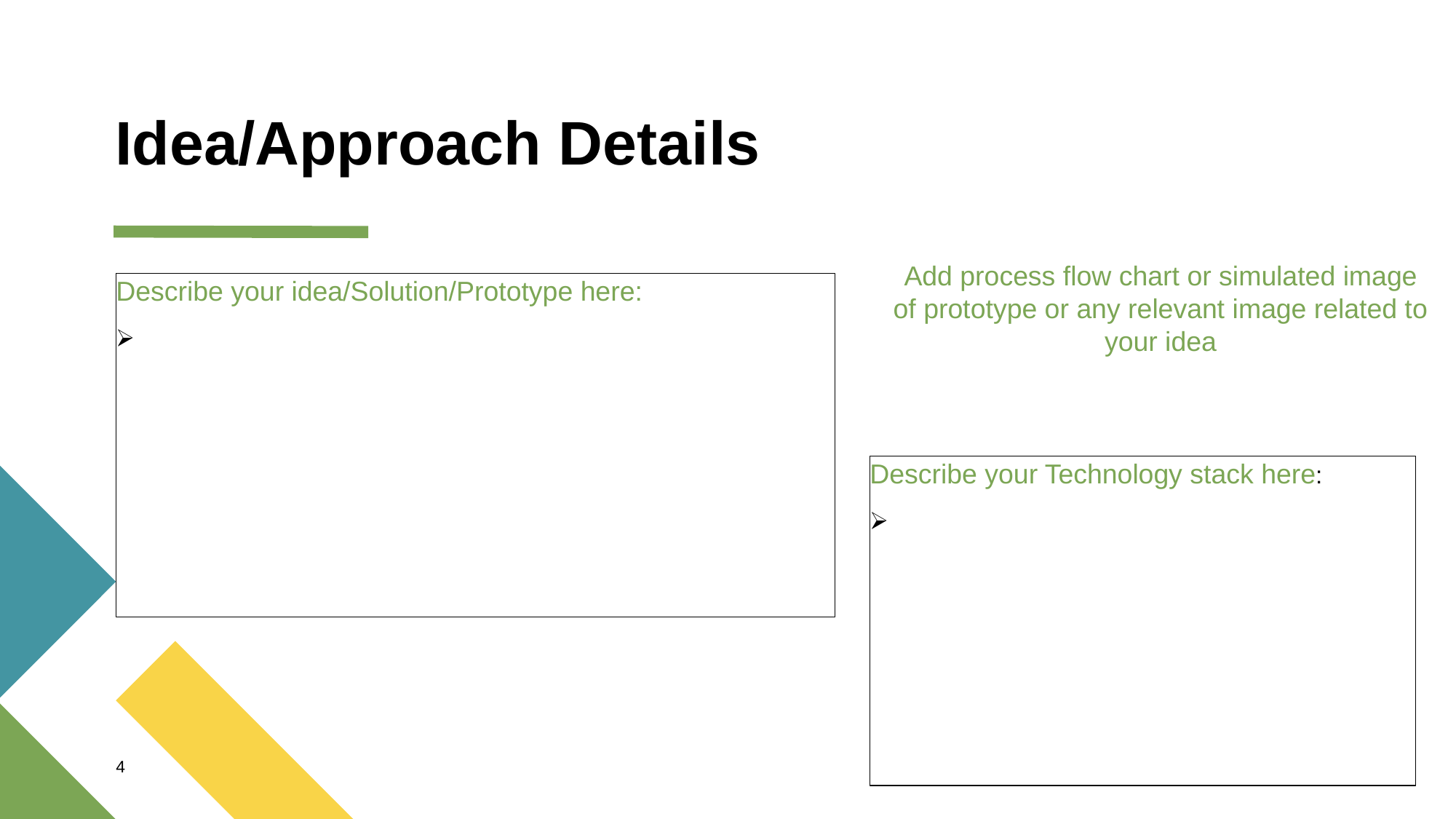

# Idea/Approach Details
Add process flow chart or simulated image of prototype or any relevant image related to your idea
Describe your idea/Solution/Prototype here:

Describe your Technology stack here:

4